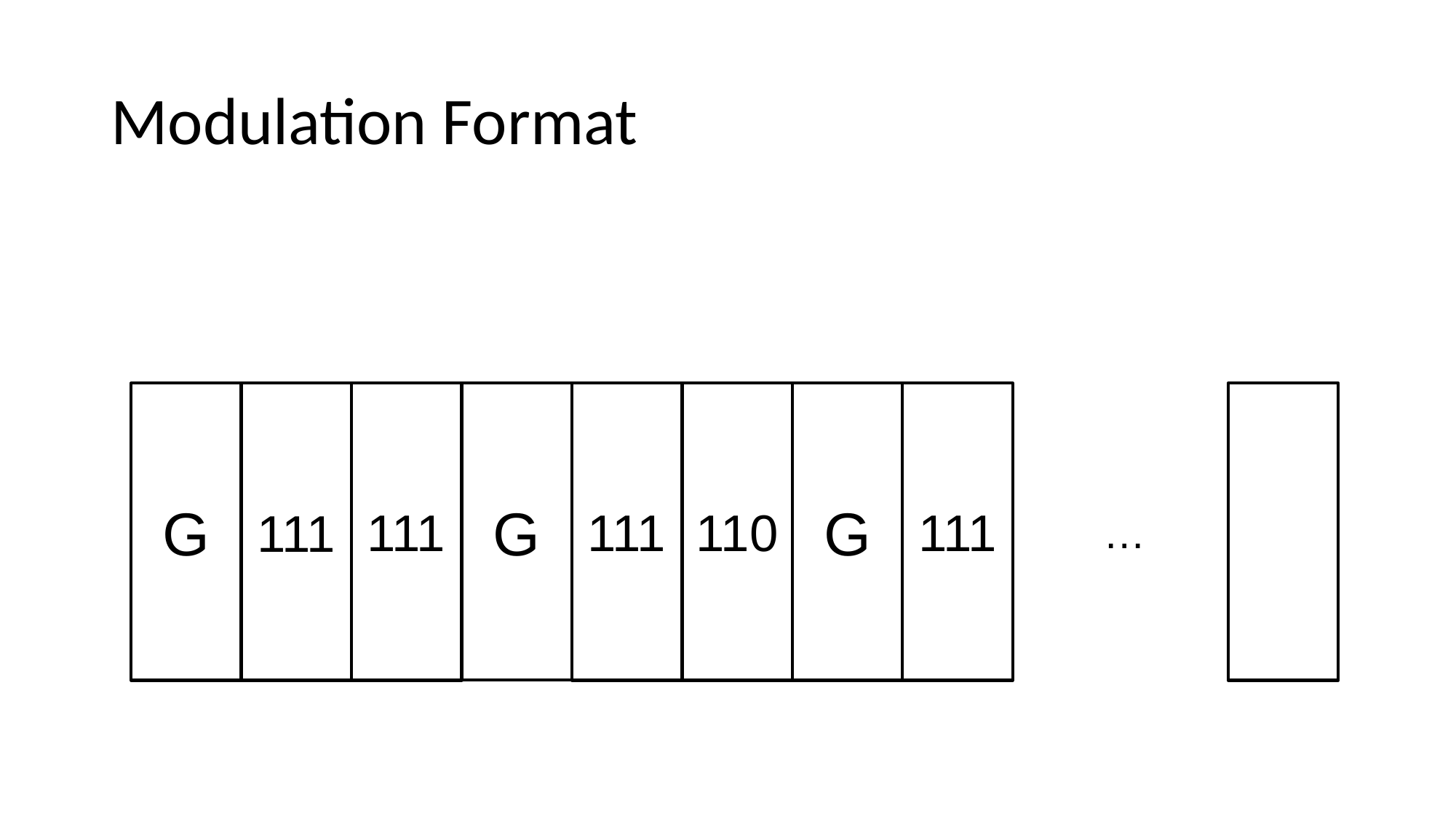

# Modulation Format

G
G
G
111
110
111
111
111
…